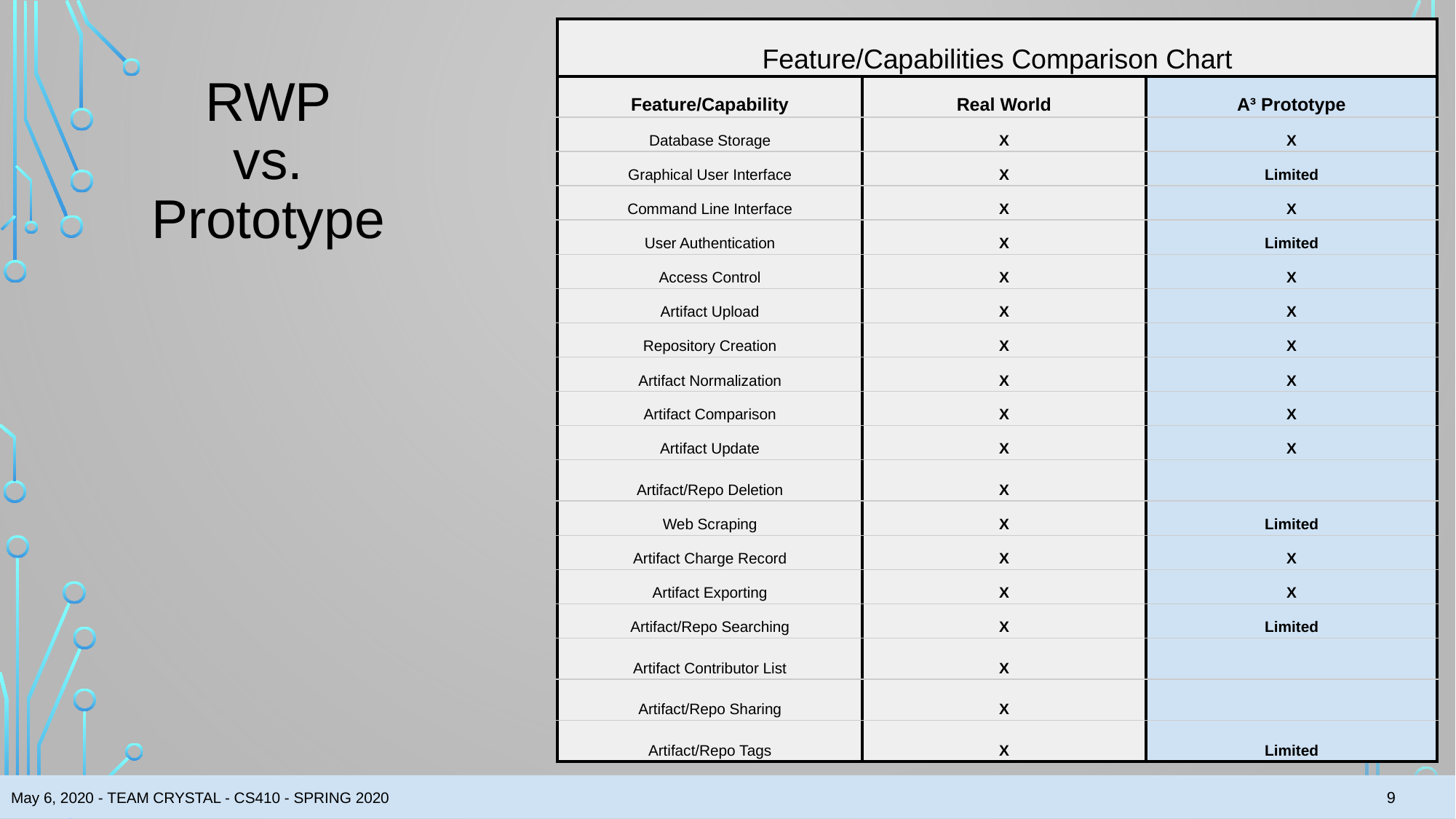

| Feature/Capabilities Comparison Chart |  |  |
| --- | --- | --- |
| Feature/Capability | Real World | A³ Prototype |
| Database Storage | X | X |
| Graphical User Interface | X | Limited |
| Command Line Interface | X | X |
| User Authentication | X | Limited |
| Access Control | X | X |
| Artifact Upload | X | X |
| Repository Creation | X | X |
| Artifact Normalization | X | X |
| Artifact Comparison | X | X |
| Artifact Update | X | X |
| Artifact/Repo Deletion | X |  |
| Web Scraping | X | Limited |
| Artifact Charge Record | X | X |
| Artifact Exporting | X | X |
| Artifact/Repo Searching | X | Limited |
| Artifact Contributor List | X |  |
| Artifact/Repo Sharing | X |  |
| Artifact/Repo Tags | X | Limited |
# RWP
vs.
Prototype
9